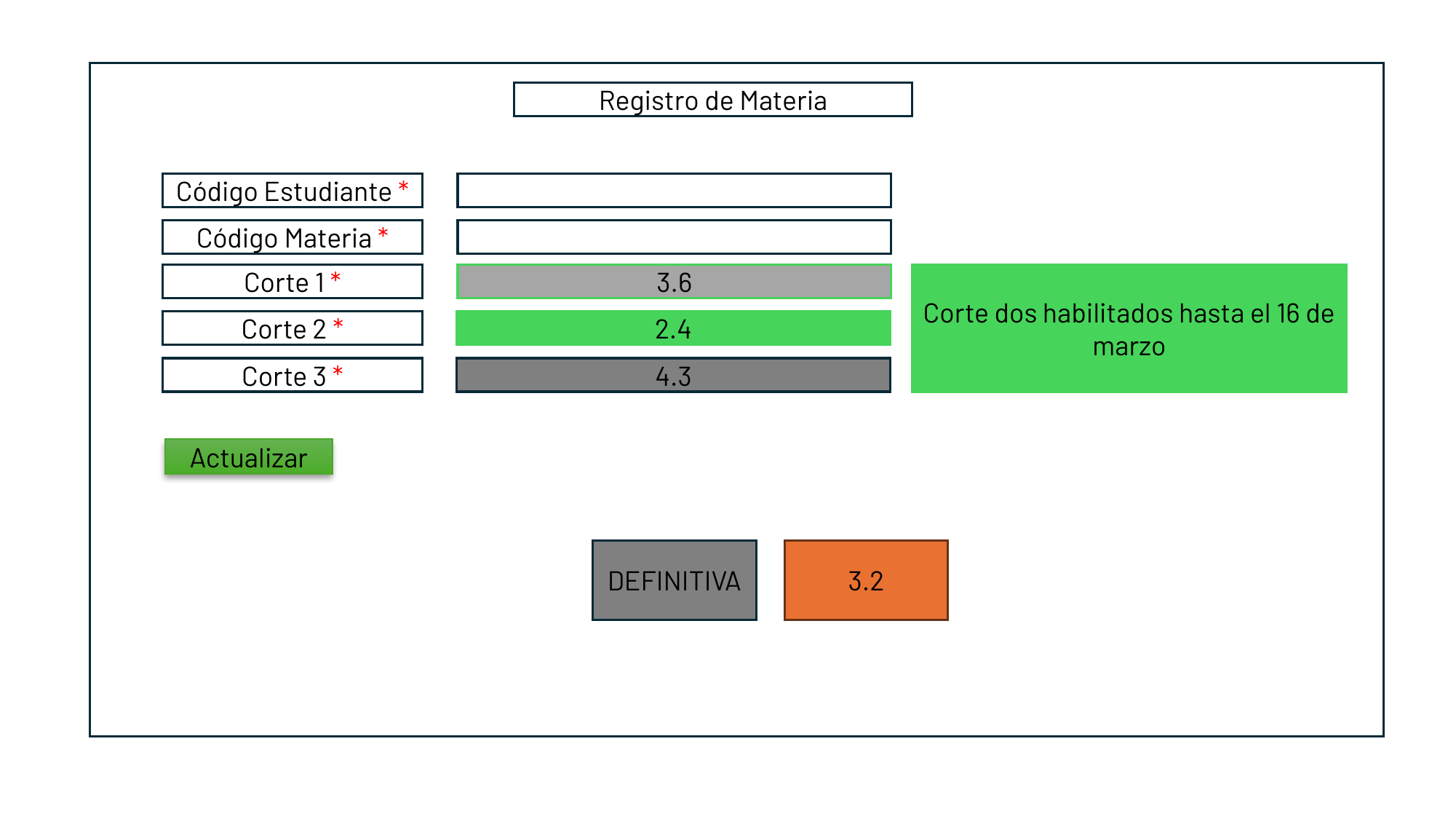

Registro de Materia

Código Estudiante *
Código Materia *

Corte 1 *
3.6
Corte dos habilitados hasta el 16 de marzo
2.4
Corte 2 *
4.3
Corte 3 *
Actualizar
DEFINITIVA
3.2